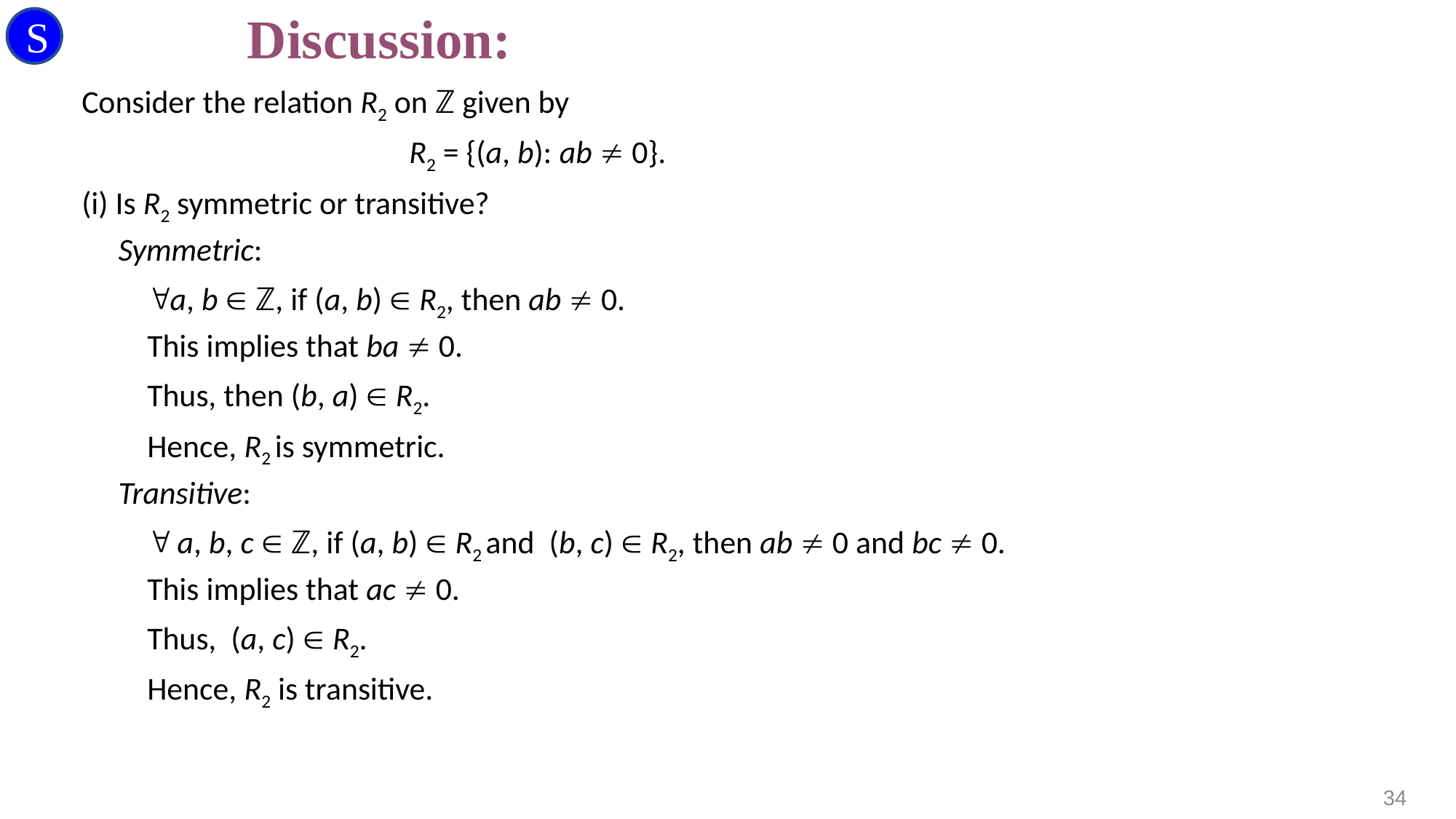

# Discussion:
S
Consider the relation R2 on ℤ given by
			R2 = {(a, b): ab ≠ 0}.
(i) Is R2 symmetric or transitive?
     Symmetric:
         ∀a, b ∈ ℤ, if (a, b) ∈ R2, then ab ≠ 0.
         This implies that ba ≠ 0.
         Thus, then (b, a) ∈ R2.
         Hence, R2 is symmetric.
     Transitive:
         ∀ a, b, c ∈ ℤ, if (a, b) ∈ R2 and  (b, c) ∈ R2, then ab ≠ 0 and bc ≠ 0.
         This implies that ac ≠ 0.
         Thus,  (a, c) ∈ R2.
         Hence, R2 is transitive.
34